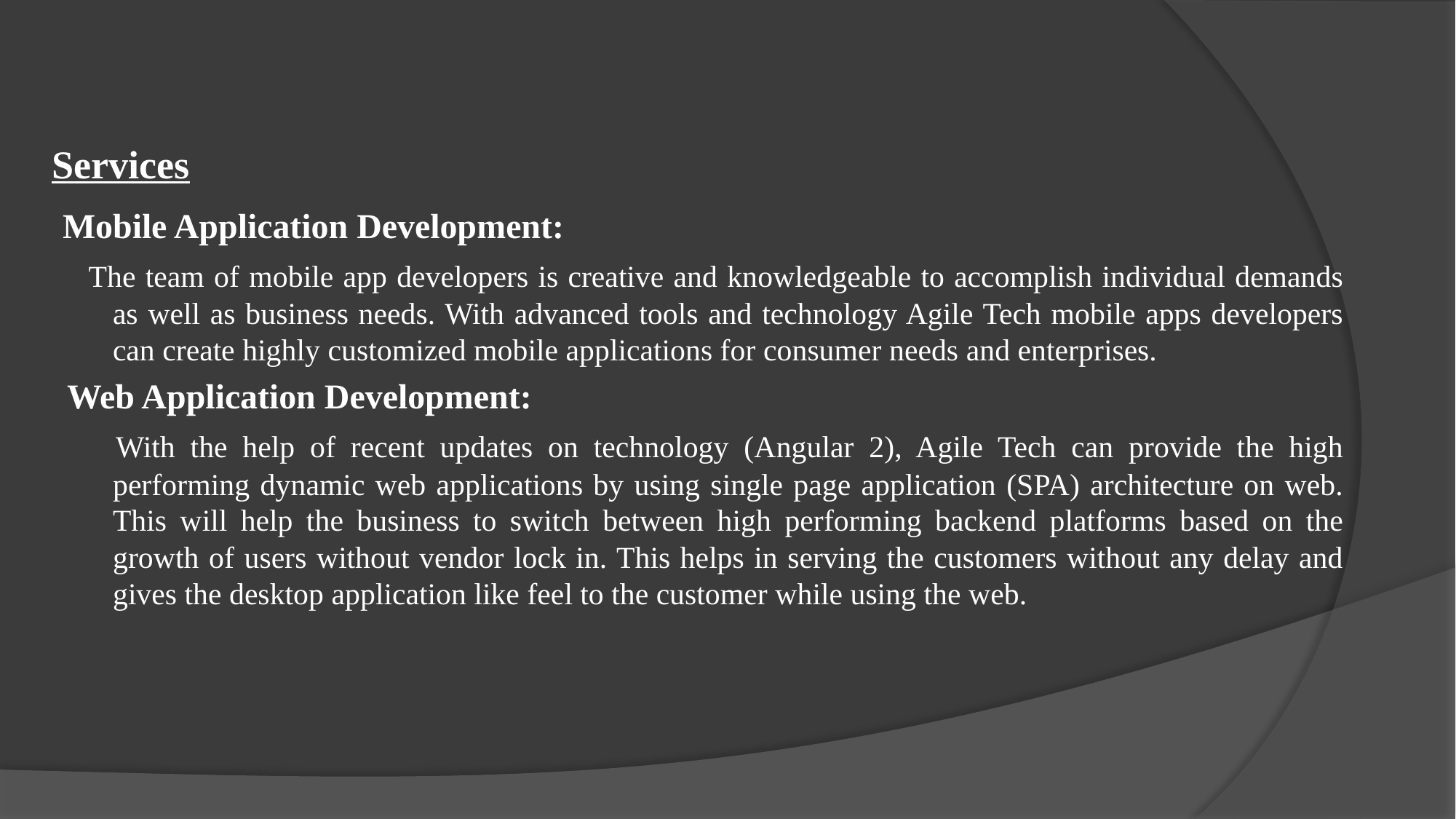

#
Services

Mobile Application Development:
  The team of mobile app developers is creative and knowledgeable to accomplish individual demands as well as business needs. With advanced tools and technology Agile Tech mobile apps developers can create highly customized mobile applications for consumer needs and enterprises.
Web Application Development:
   With the help of recent updates on technology (Angular 2), Agile Tech can provide the high performing dynamic web applications by using single page application (SPA) architecture on web. This will help the business to switch between high performing backend platforms based on the growth of users without vendor lock in. This helps in serving the customers without any delay and gives the desktop application like feel to the customer while using the web.